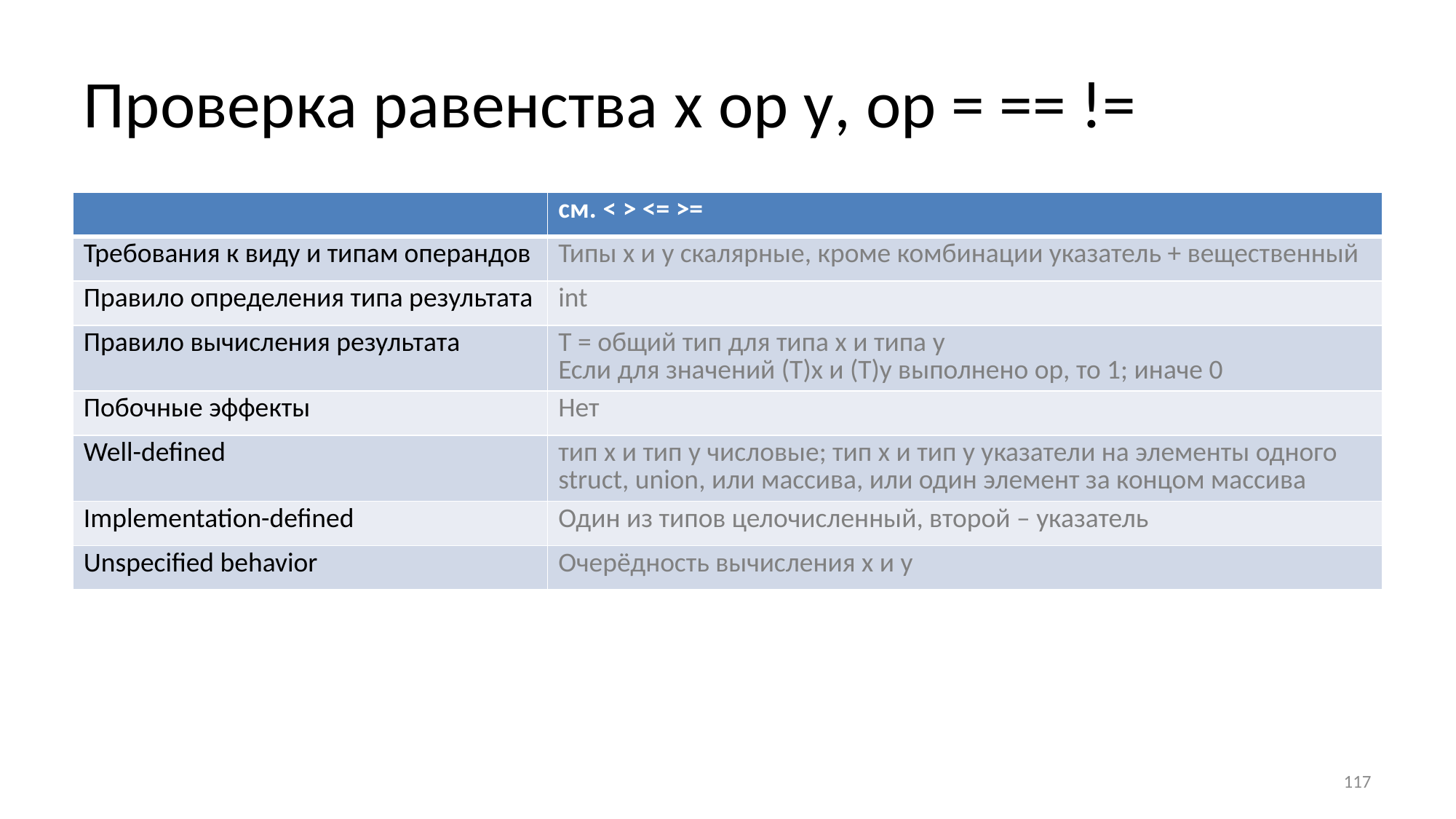

# Проверка равенства x op y, op = == !=

|  | см. < > <= >= |
| --- | --- |
| Требования к виду и типам операндов | Типы х и у скалярные, кроме комбинации указатель + вещественный |
| Правило определения типа результата | int |
| Правило вычисления результата | Т = общий тип для типа х и типа у Если для значений (Т)х и (Т)у выполнено ор, то 1; иначе 0 |
| Побочные эффекты | Нет |
| Well-defined | тип х и тип у числовые; тип х и тип у указатели на элементы одного struct, union, или массива, или один элемент за концом массива |
| Implementation-defined | Один из типов целочисленный, второй – указатель |
| Unspecified behavior | Очерёдность вычисления х и у |
117